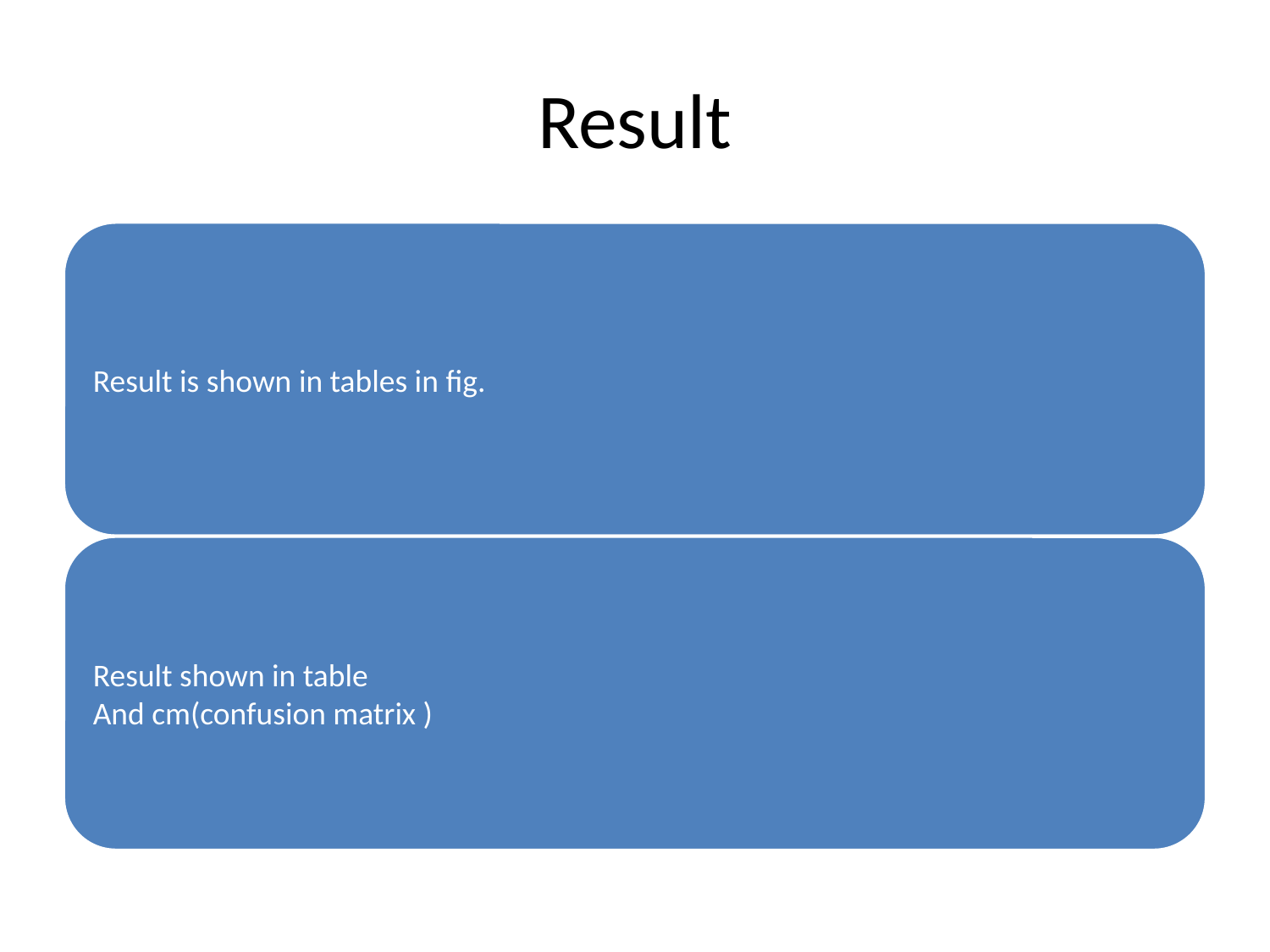

# Result
Result is shown in tables in fig.
Result shown in table
And cm(confusion matrix )